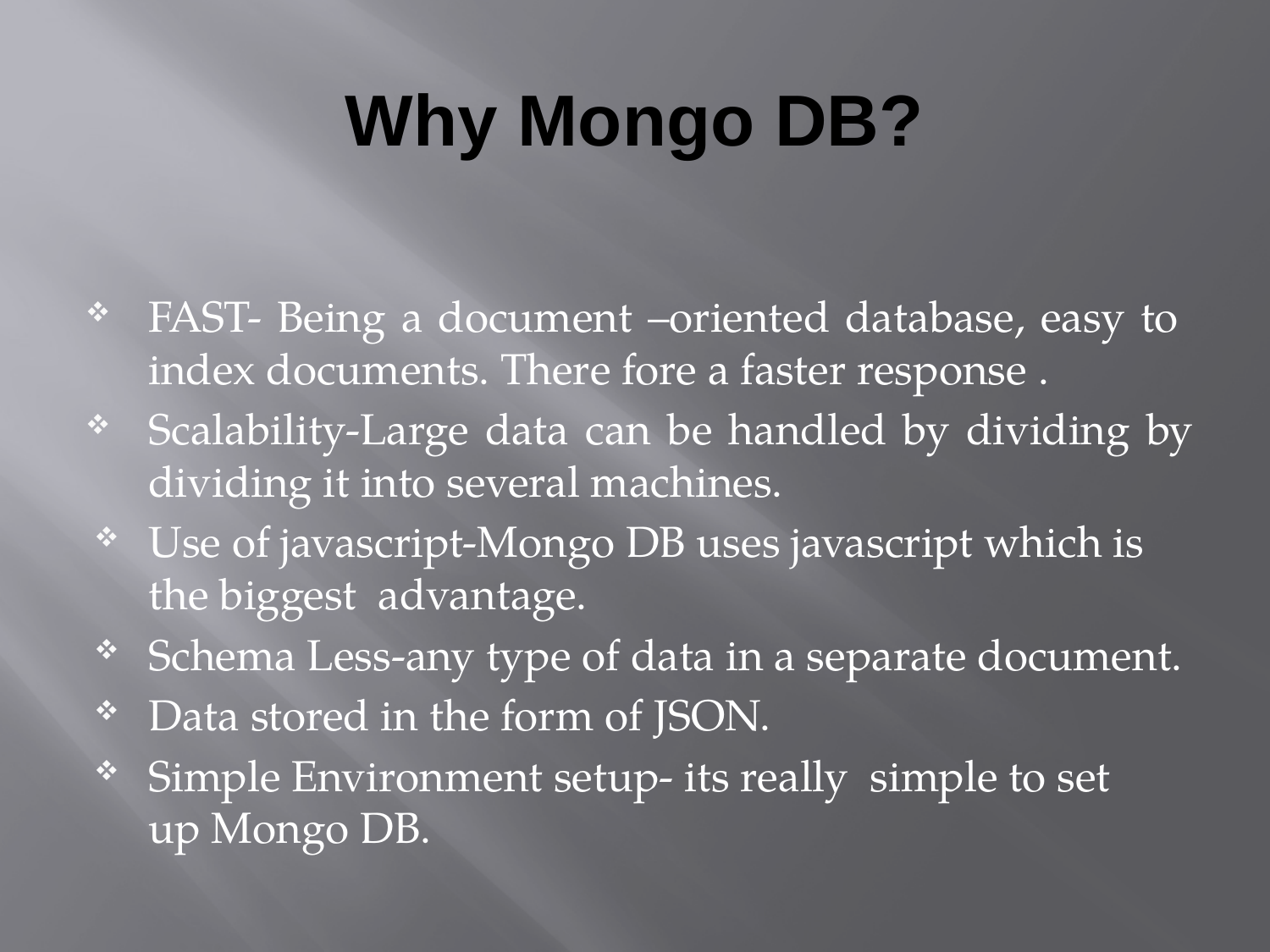

# Why Mongo DB?

FAST- Being a document –oriented database, easy to  index documents. There fore a faster response .
Scalability-Large data can be handled by dividing by dividing it into several machines.
Use of javascript-Mongo DB uses javascript which is the biggest  advantage.
Schema Less-any type of data in a separate document.
Data stored in the form of JSON.
Simple Environment setup- its really  simple to set      up Mongo DB.